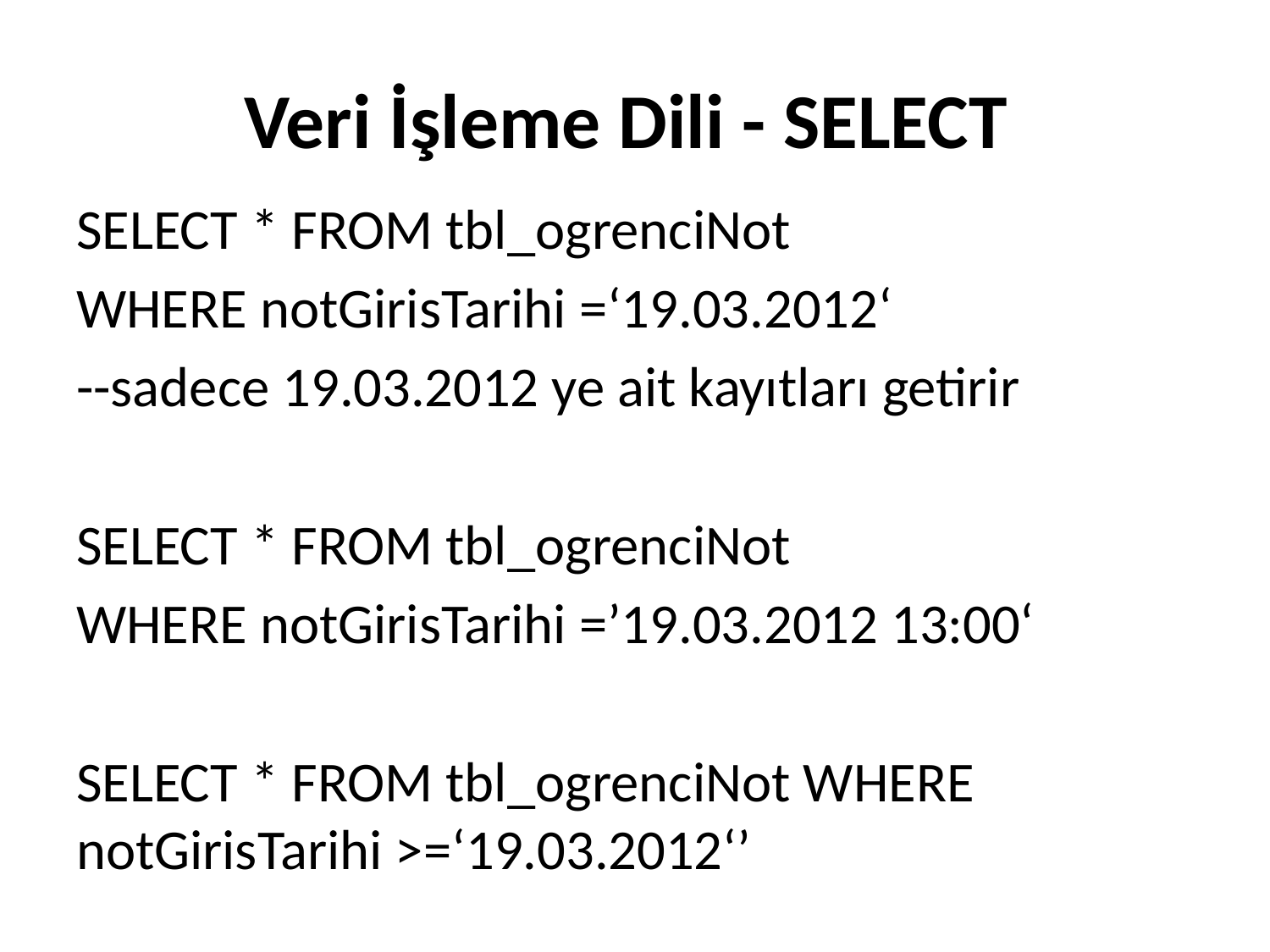

# Veri İşleme Dili - SELECT
SELECT * FROM tbl_ogrenciNot
WHERE notGirisTarihi =‘19.03.2012‘
--sadece 19.03.2012 ye ait kayıtları getirir

SELECT * FROM tbl_ogrenciNot
WHERE notGirisTarihi =’19.03.2012 13:00‘

SELECT * FROM tbl_ogrenciNot WHERE notGirisTarihi >=‘19.03.2012‘’